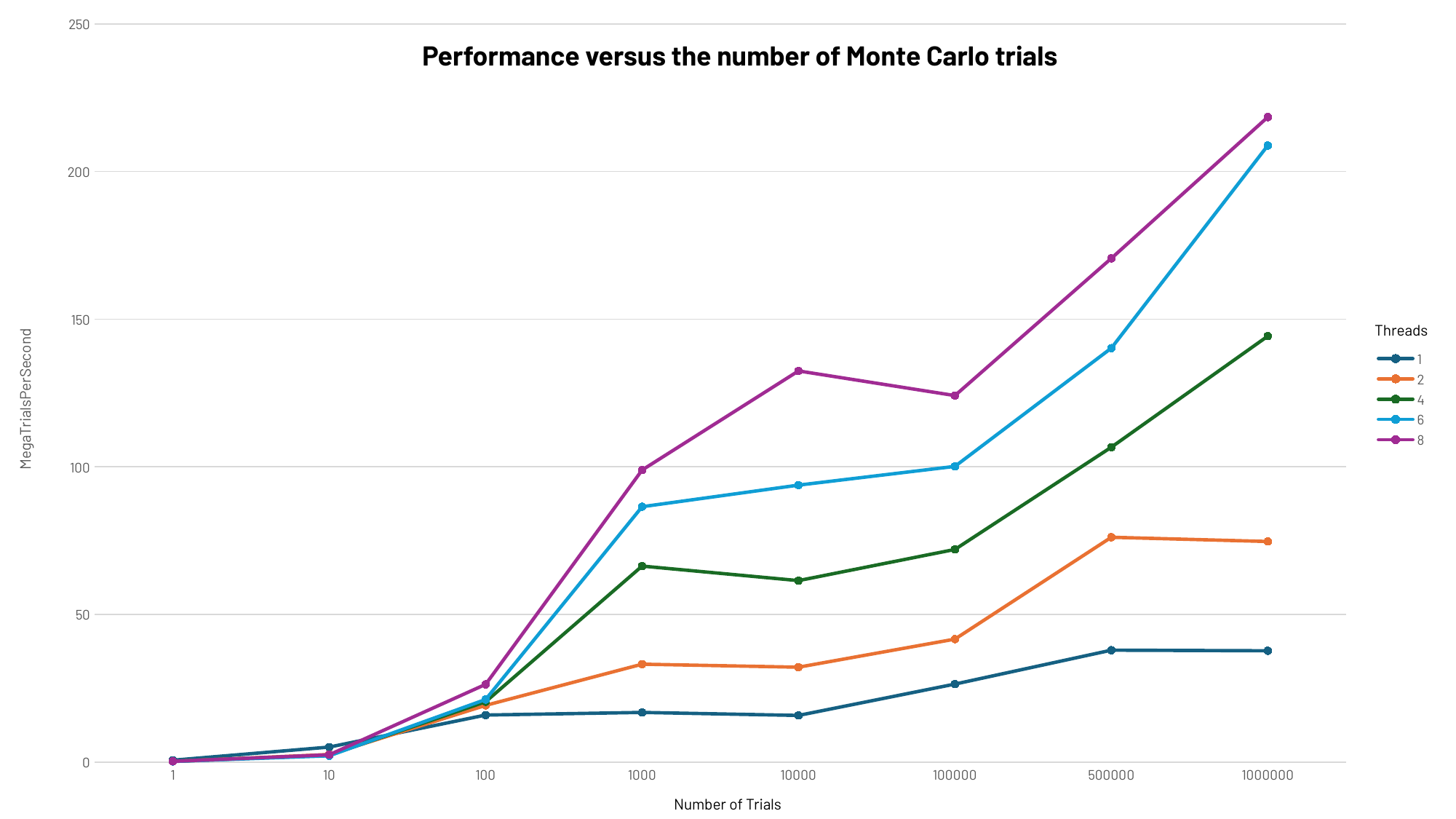

### Chart

| Category | 1 | 2 | 4 | 6 | 8 |
|---|---|---|---|---|---|
| 1 | 0.64 | 0.26 | 0.24 | 0.21 | 0.26 |
| 10 | 5.09 | 2.57 | 2.33 | 2.14 | 2.48 |
| 100 | 15.93 | 19.21 | 20.44 | 21.2 | 26.33 |
| 1000 | 16.82 | 33.15 | 66.38 | 86.48 | 98.9 |
| 10000 | 15.81 | 32.14 | 61.46 | 93.79 | 132.48 |
| 100000 | 26.41 | 41.65 | 72.01 | 100.14 | 124.14 |
| 500000 | 37.9 | 76.14 | 106.63 | 140.2 | 170.6 |
| 1000000 | 37.7 | 74.71 | 144.25 | 208.81 | 218.43 |
Performance versus the number of Monte Carlo trials
Threads
MegaTrialsPerSecond
Number of Trials